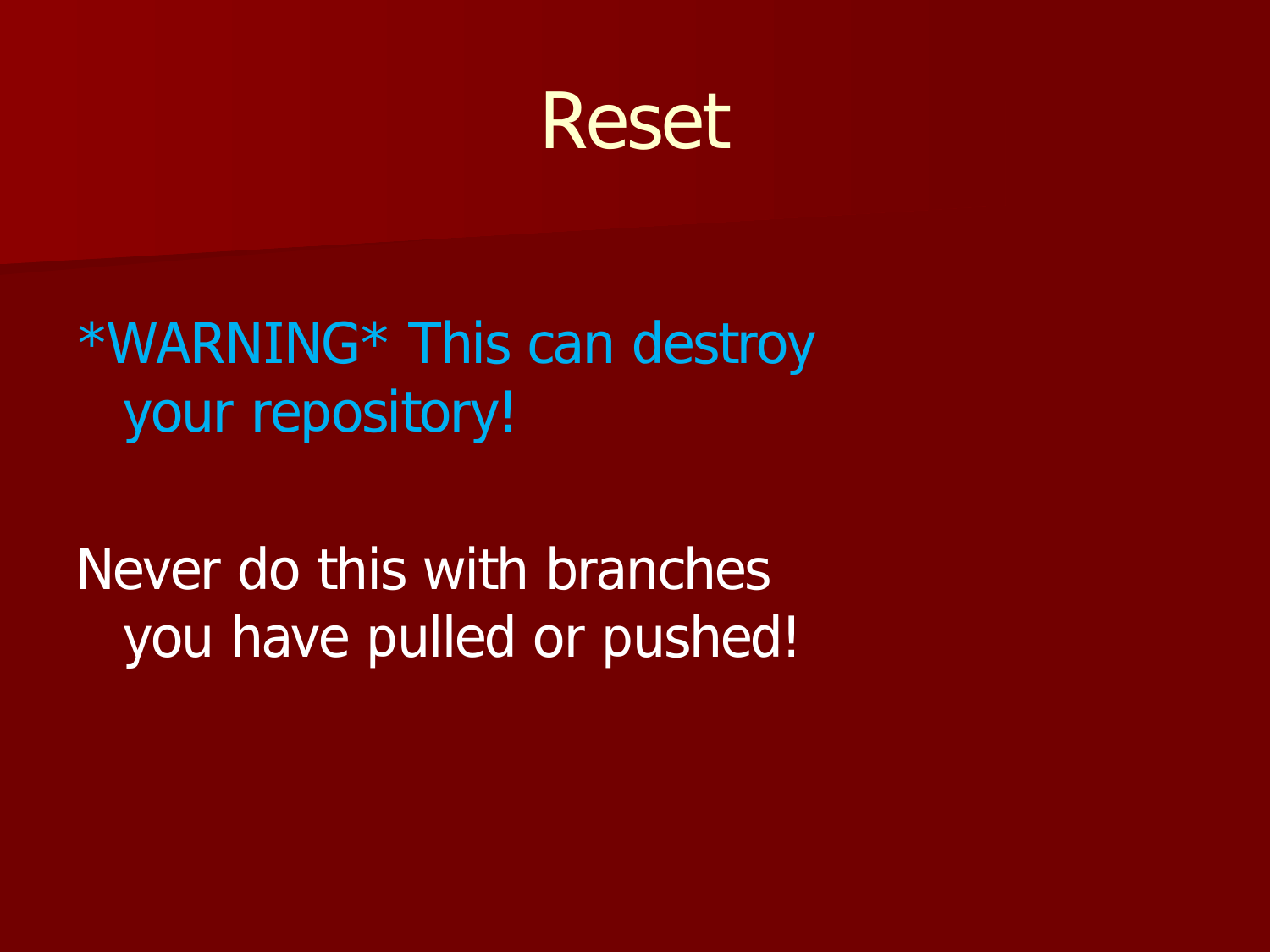

# Reset

*WARNING* This can destroy your repository!

Never do this with branches you have pulled or pushed!